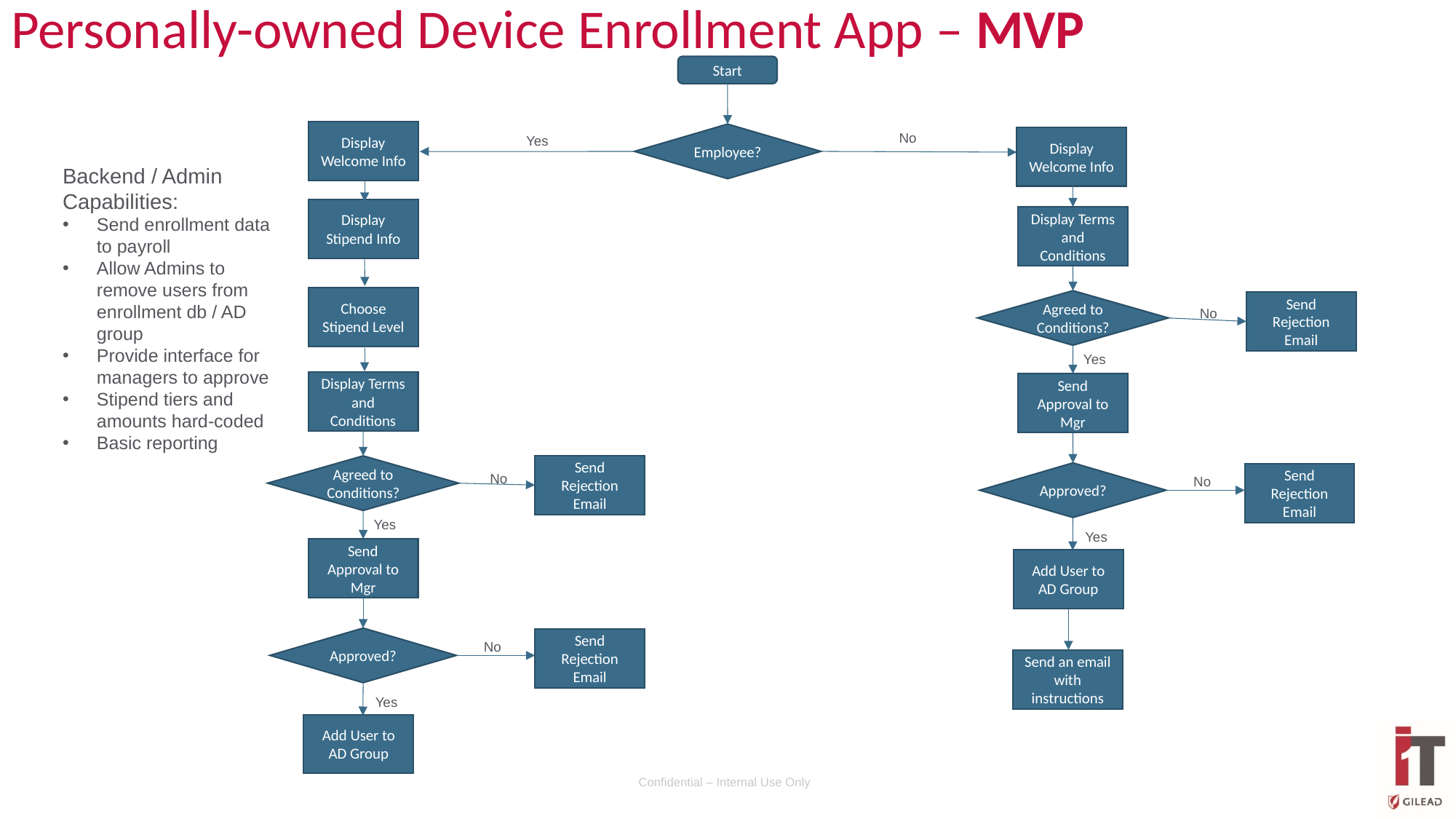

# Personally-owned Device Enrollment App – MVP
Start
Display Welcome Info
No
Employee?
Yes
Display Welcome Info
Backend / Admin Capabilities:
Send enrollment data to payroll
Allow Admins to remove users from enrollment db / AD group
Provide interface for managers to approve
Stipend tiers and amounts hard-coded
Basic reporting

Display Stipend Info
Display Terms and Conditions
Choose Stipend Level
Agreed to Conditions?
Send Rejection Email
No
Yes
Display Terms and Conditions
Send Approval to Mgr
Send Rejection Email
Agreed to Conditions?
Approved?
Send Rejection Email
No
No
Yes
Yes
Send Approval to Mgr
Add User to AD Group
Approved?
Send Rejection Email
No
Send an email with instructions
Yes
Add User to AD Group